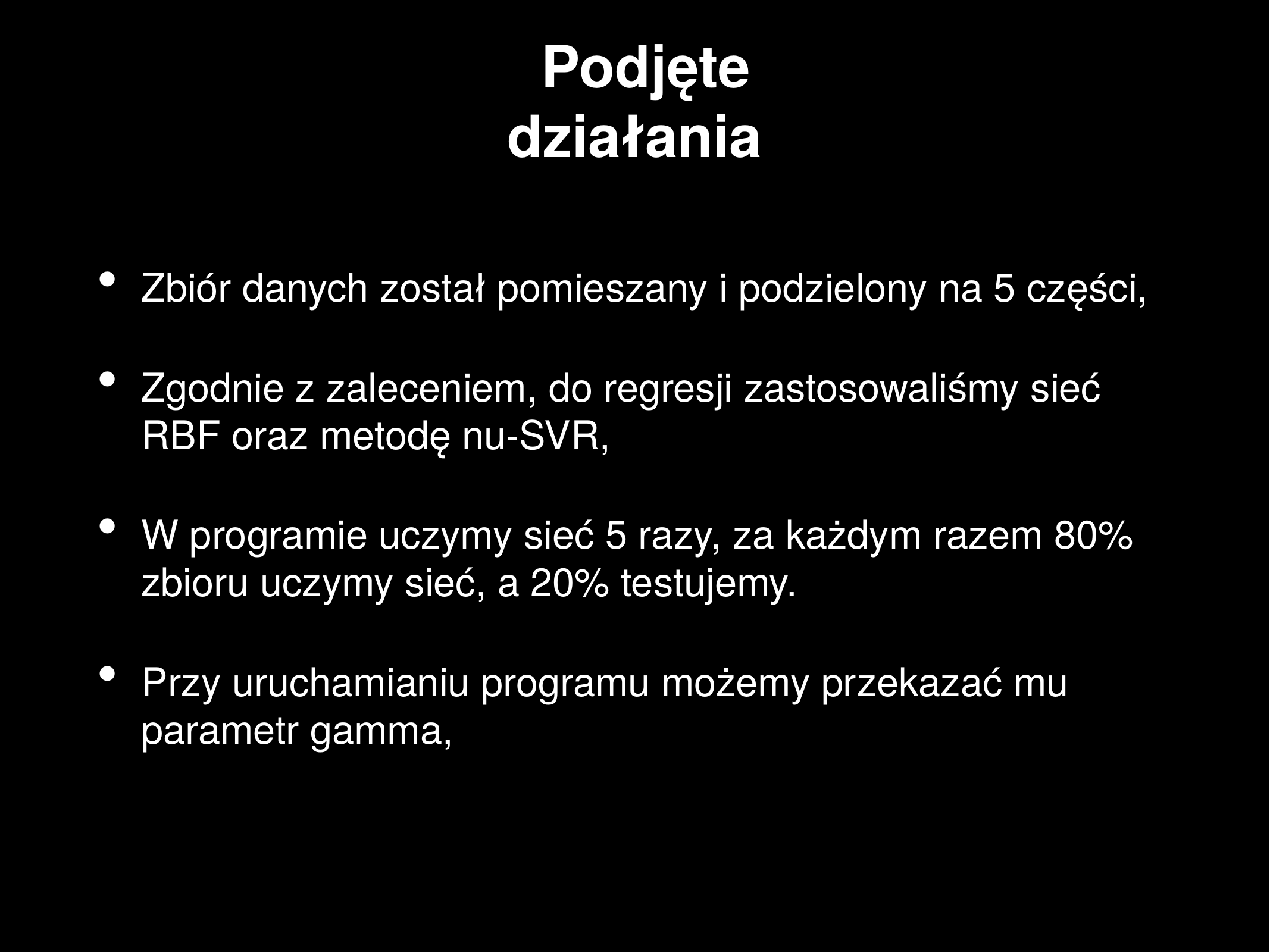

Podjęte działania
Zbiór danych został pomieszany i podzielony na 5 części,
Zgodnie z zaleceniem, do regresji zastosowaliśmy sieć RBF oraz metodę nu-SVR,
W programie uczymy sieć 5 razy, za każdym razem 80% zbioru uczymy sieć, a 20% testujemy.
Przy uruchamianiu programu możemy przekazać mu parametr gamma,